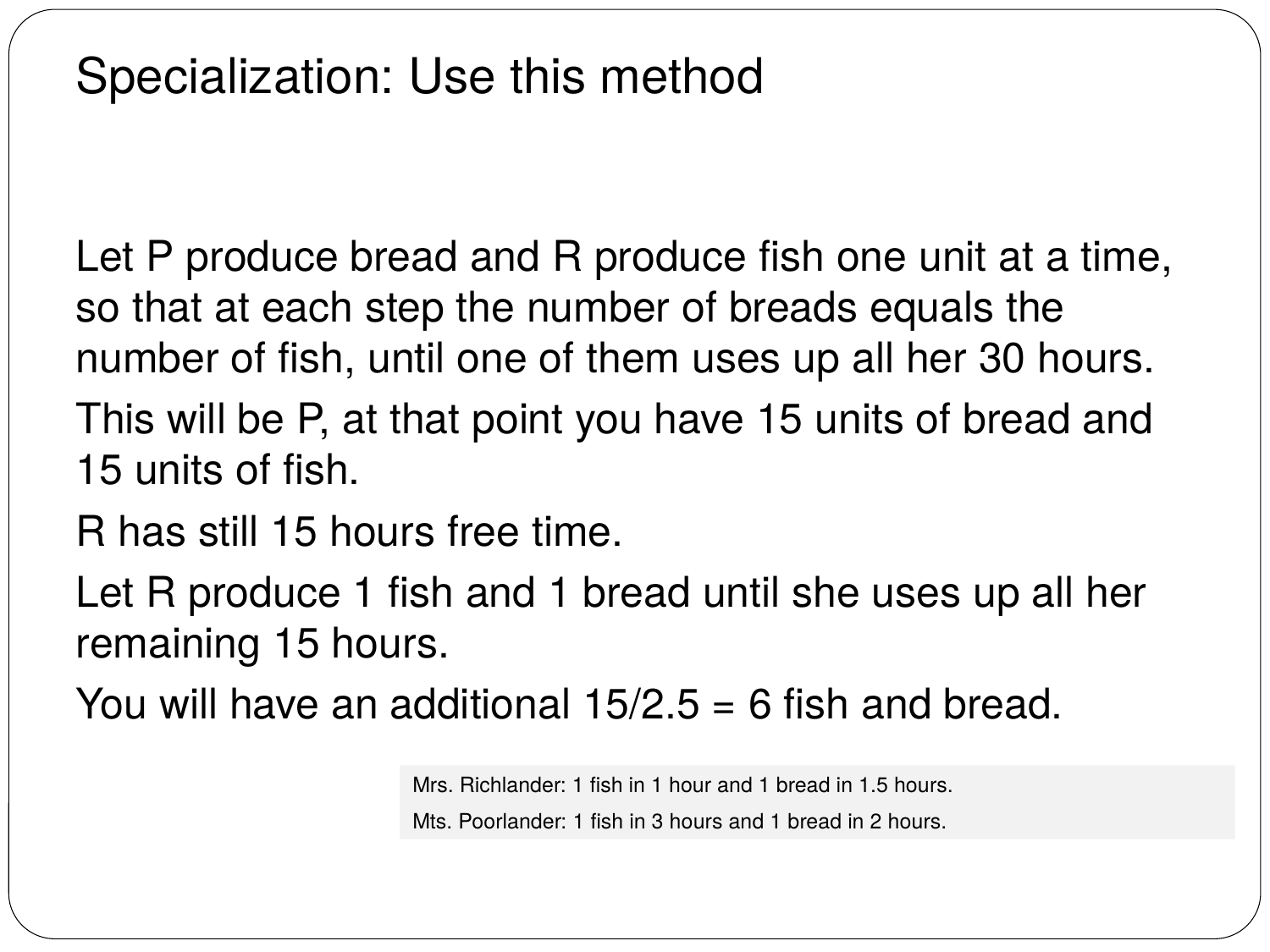

# Specialization: Use this method
Let P produce bread and R produce fish one unit at a time, so that at each step the number of breads equals the number of fish, until one of them uses up all her 30 hours.
This will be P, at that point you have 15 units of bread and 15 units of fish.
R has still 15 hours free time.
Let R produce 1 fish and 1 bread until she uses up all her remaining 15 hours.
You will have an additional 15/2.5 = 6 fish and bread.
Mrs. Richlander: 1 fish in 1 hour and 1 bread in 1.5 hours.
Mts. Poorlander: 1 fish in 3 hours and 1 bread in 2 hours.